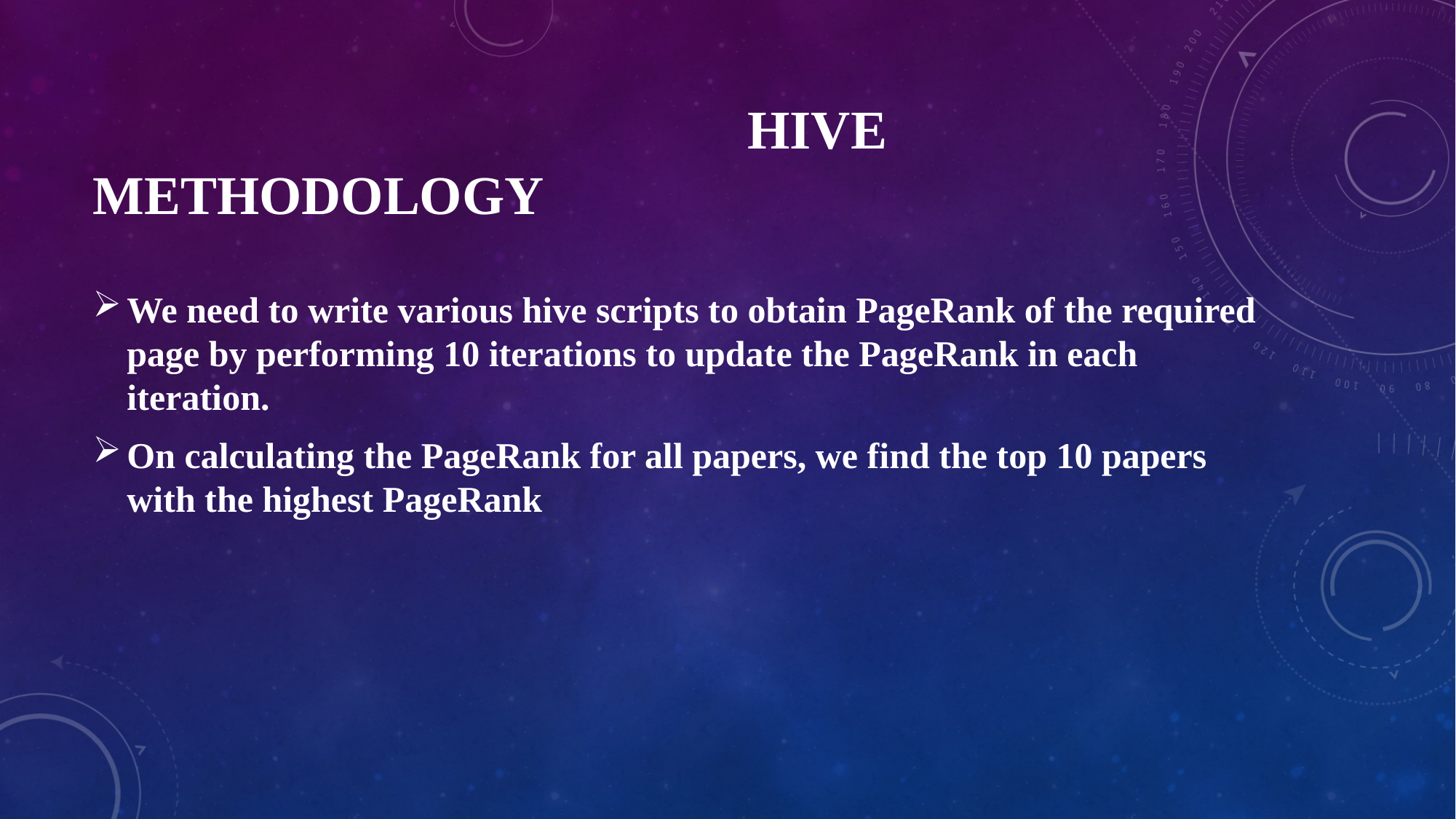

# HIVE METHODOLOGY
We need to write various hive scripts to obtain PageRank of the required page by performing 10 iterations to update the PageRank in each iteration.
On calculating the PageRank for all papers, we find the top 10 papers with the highest PageRank